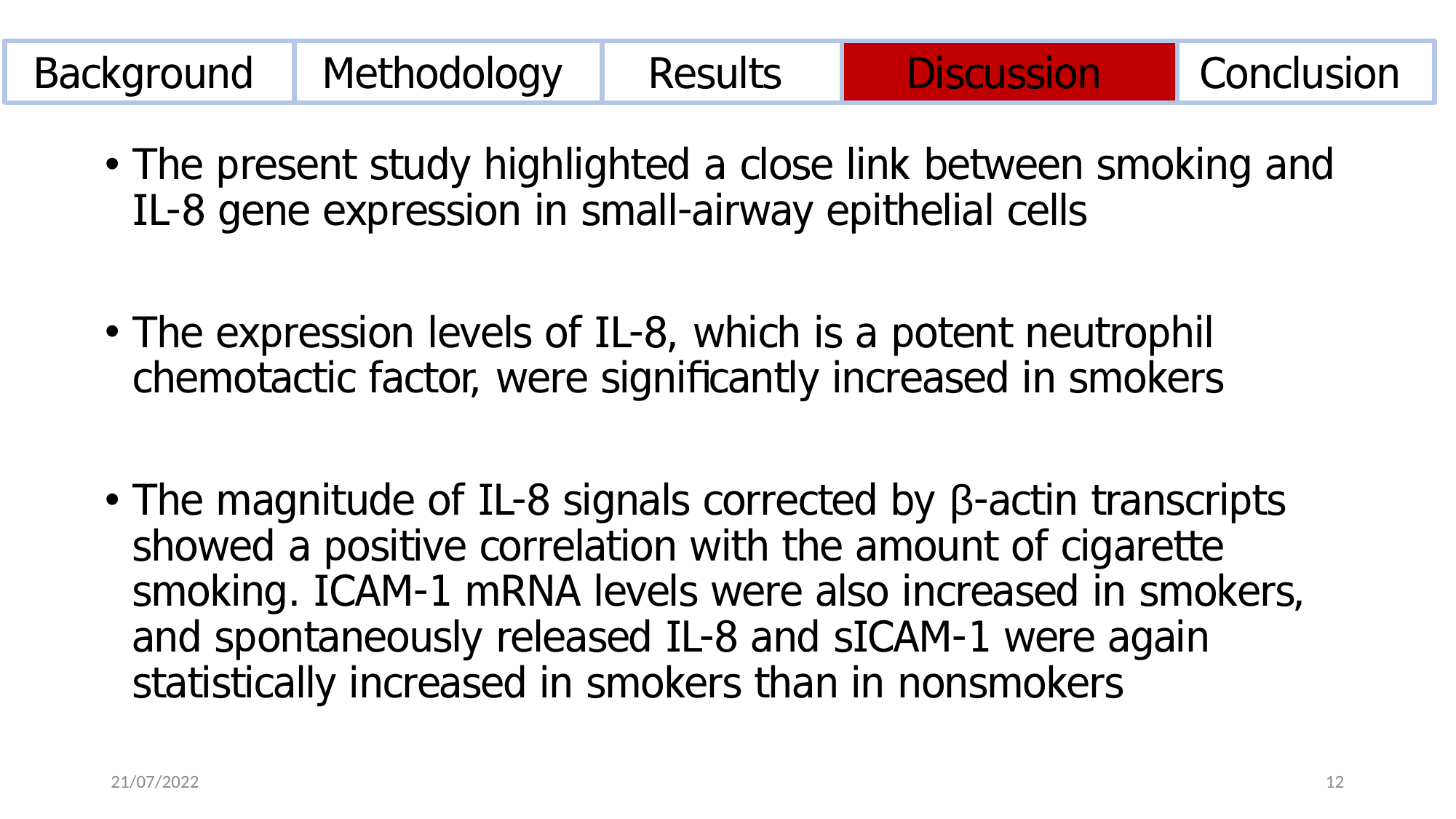

Background
Methodology
Results
Conclusion
Discussion
The present study highlighted a close link between smoking and IL-8 gene expression in small-airway epithelial cells

The expression levels of IL-8, which is a potent neutrophil chemotactic factor, were significantly increased in smokers

The magnitude of IL-8 signals corrected by β-actin transcripts showed a positive correlation with the amount of cigarette smoking. ICAM-1 mRNA levels were also increased in smokers, and spontaneously released IL-8 and sICAM-1 were again statistically increased in smokers than in nonsmokers
21/07/2022
12